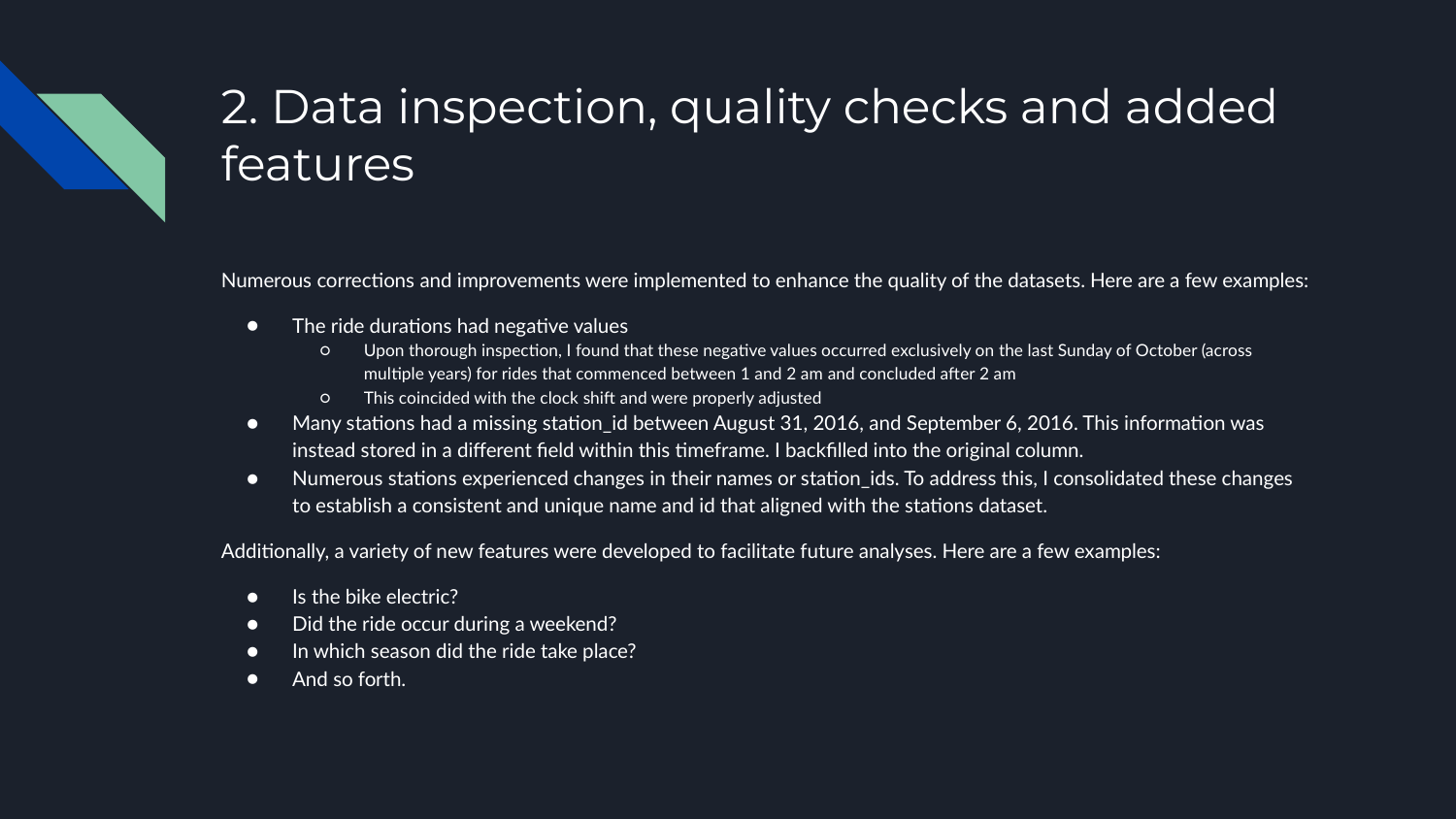

# 2. Data inspection, quality checks and added features
Numerous corrections and improvements were implemented to enhance the quality of the datasets. Here are a few examples:
The ride durations had negative values
Upon thorough inspection, I found that these negative values occurred exclusively on the last Sunday of October (across multiple years) for rides that commenced between 1 and 2 am and concluded after 2 am
This coincided with the clock shift and were properly adjusted
Many stations had a missing station_id between August 31, 2016, and September 6, 2016. This information was instead stored in a different field within this timeframe. I backfilled into the original column.
Numerous stations experienced changes in their names or station_ids. To address this, I consolidated these changes to establish a consistent and unique name and id that aligned with the stations dataset.
Additionally, a variety of new features were developed to facilitate future analyses. Here are a few examples:
Is the bike electric?
Did the ride occur during a weekend?
In which season did the ride take place?
And so forth.